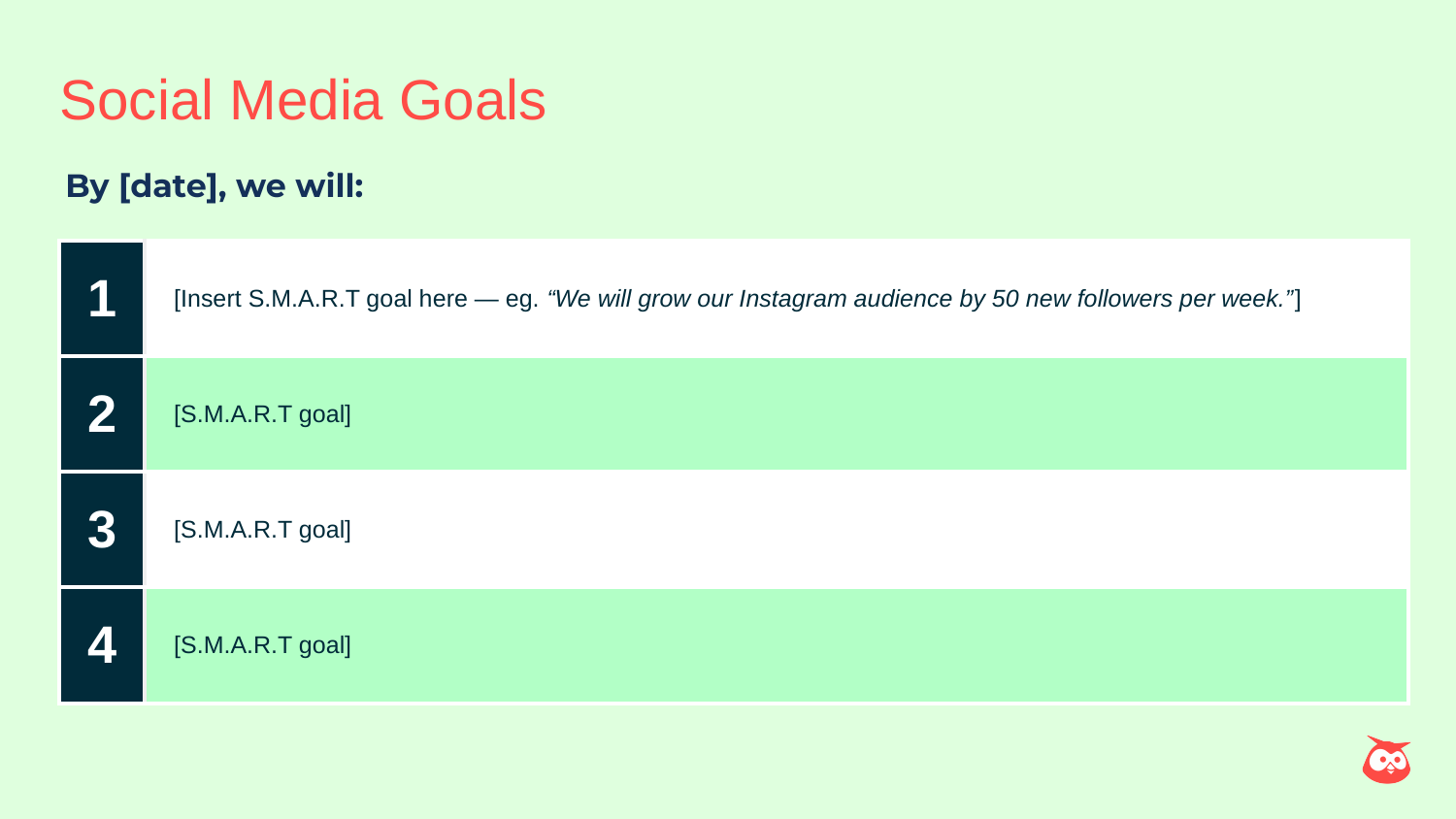

Social Media Goals
By [date], we will:
| 1 | [Insert S.M.A.R.T goal here — eg. “We will grow our Instagram audience by 50 new followers per week.”] |
| --- | --- |
| 2 | [S.M.A.R.T goal] |
| 3 | [S.M.A.R.T goal] |
| 4 | [S.M.A.R.T goal] |